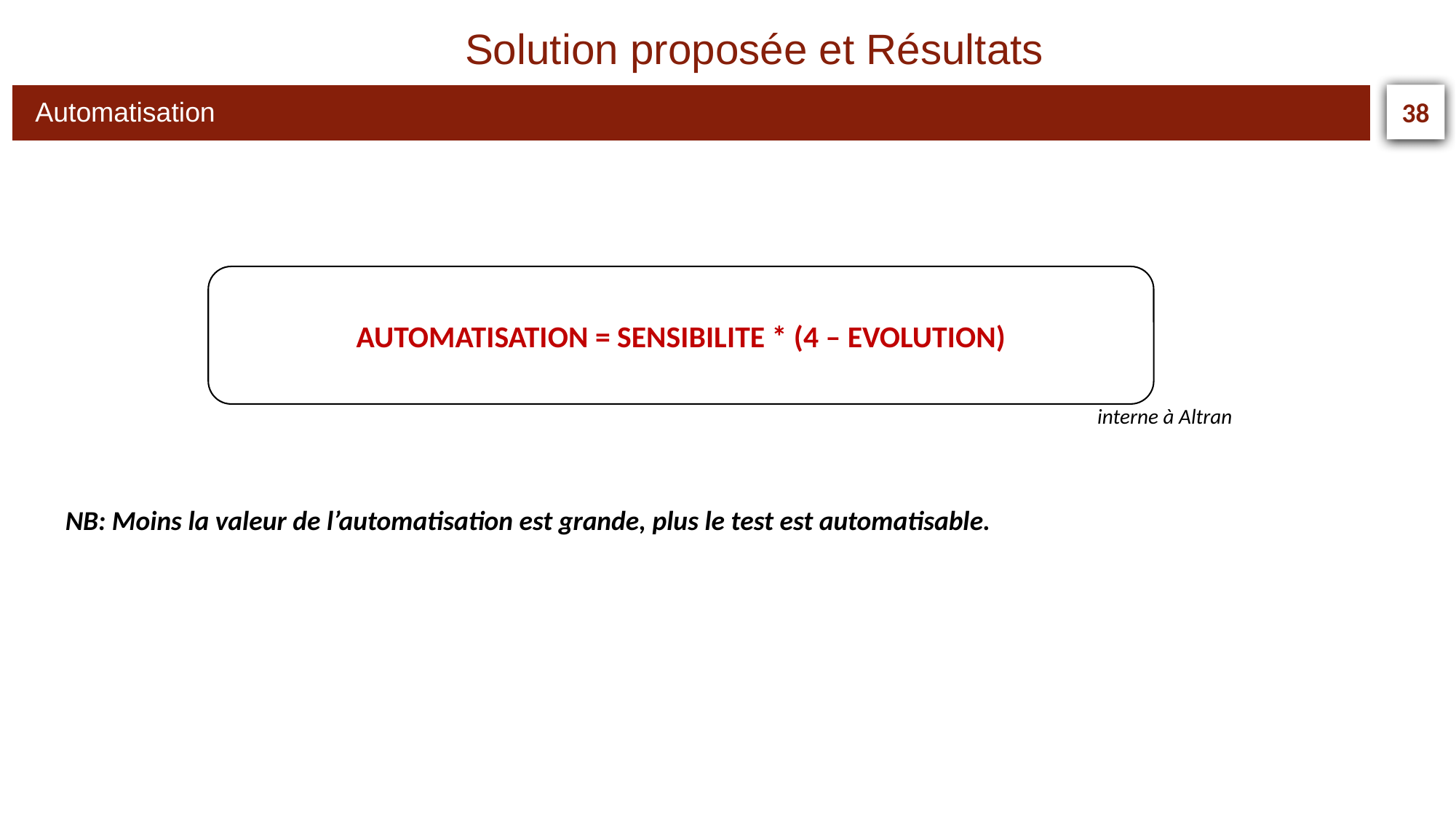

Solution proposée et Résultats

38

Automatisation

: SID (Signal, Image et Document)

NB: Moins la valeur de l’automatisation est grande, plus le test est automatisable.
AUTOMATISATION = SENSIBILITE * (4 – EVOLUTION)
interne à Altran